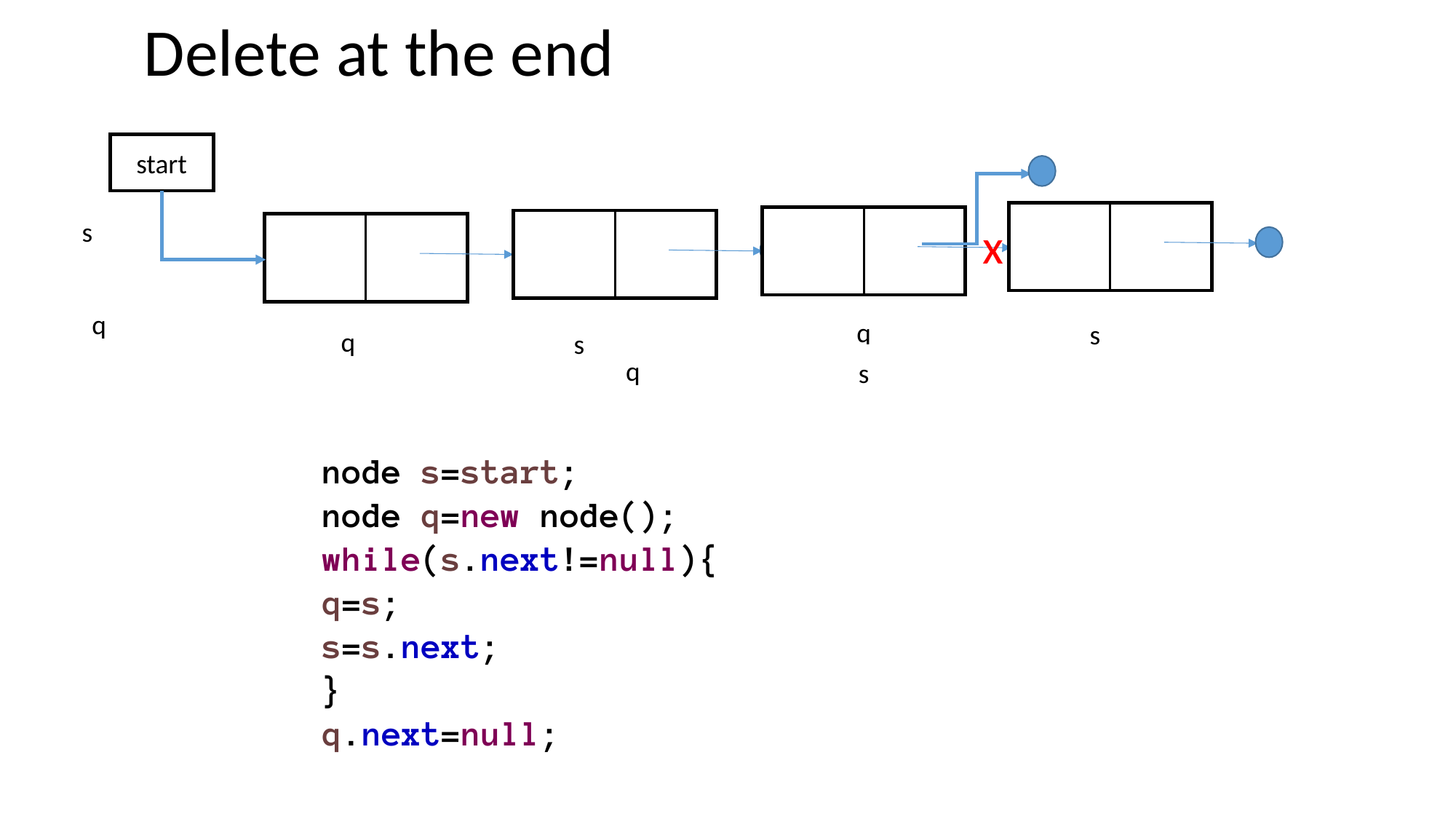

Delete at the end
start

s

x

q
q
s
q
s
q
s
node s=start;
node q=new node();
while(s.next!=null){
q=s;
s=s.next;
}
q.next=null;